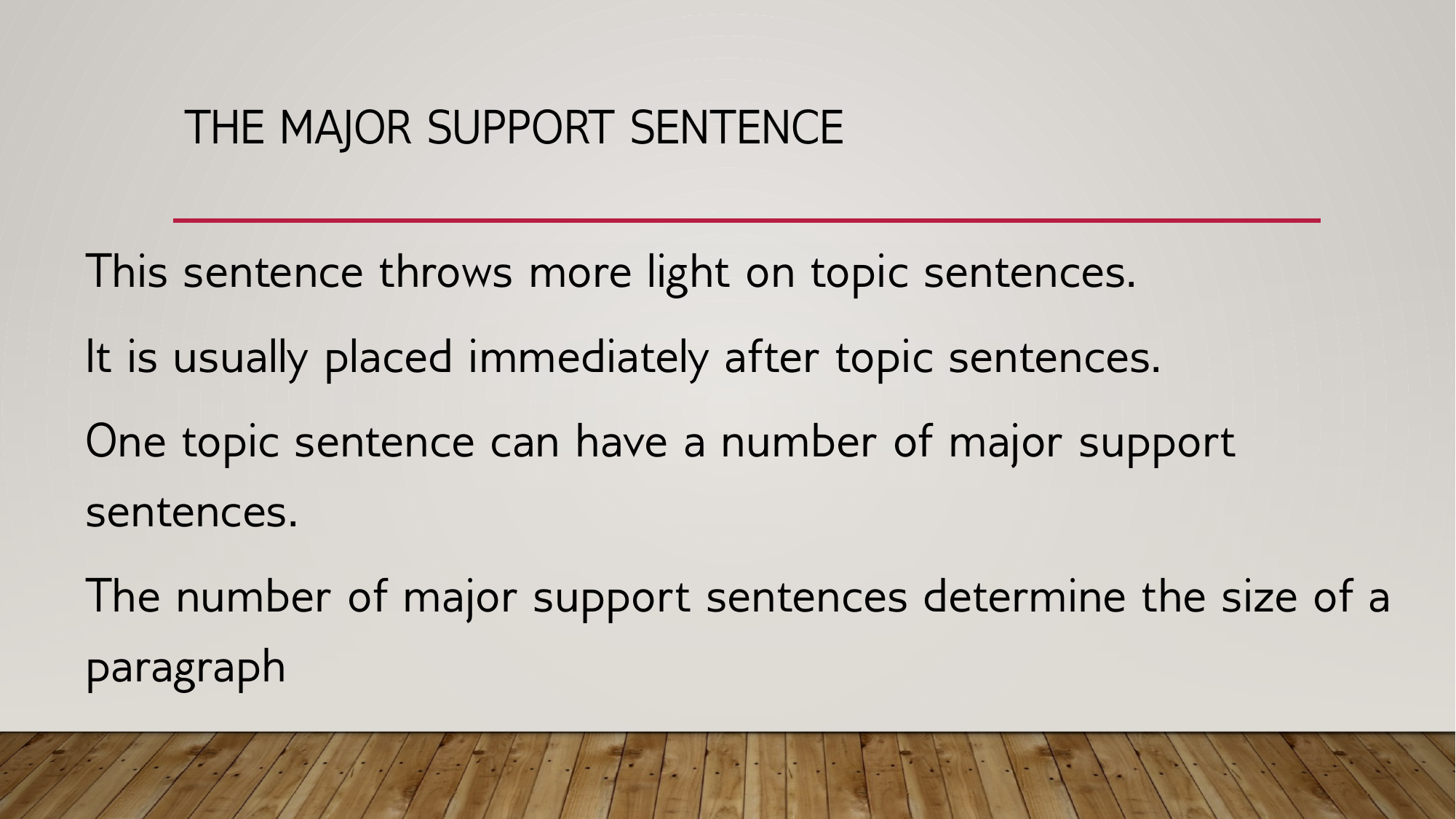

# The major support sentence
This sentence throws more light on topic sentences.
It is usually placed immediately after topic sentences.
One topic sentence can have a number of major support sentences.
The number of major support sentences determine the size of a paragraph